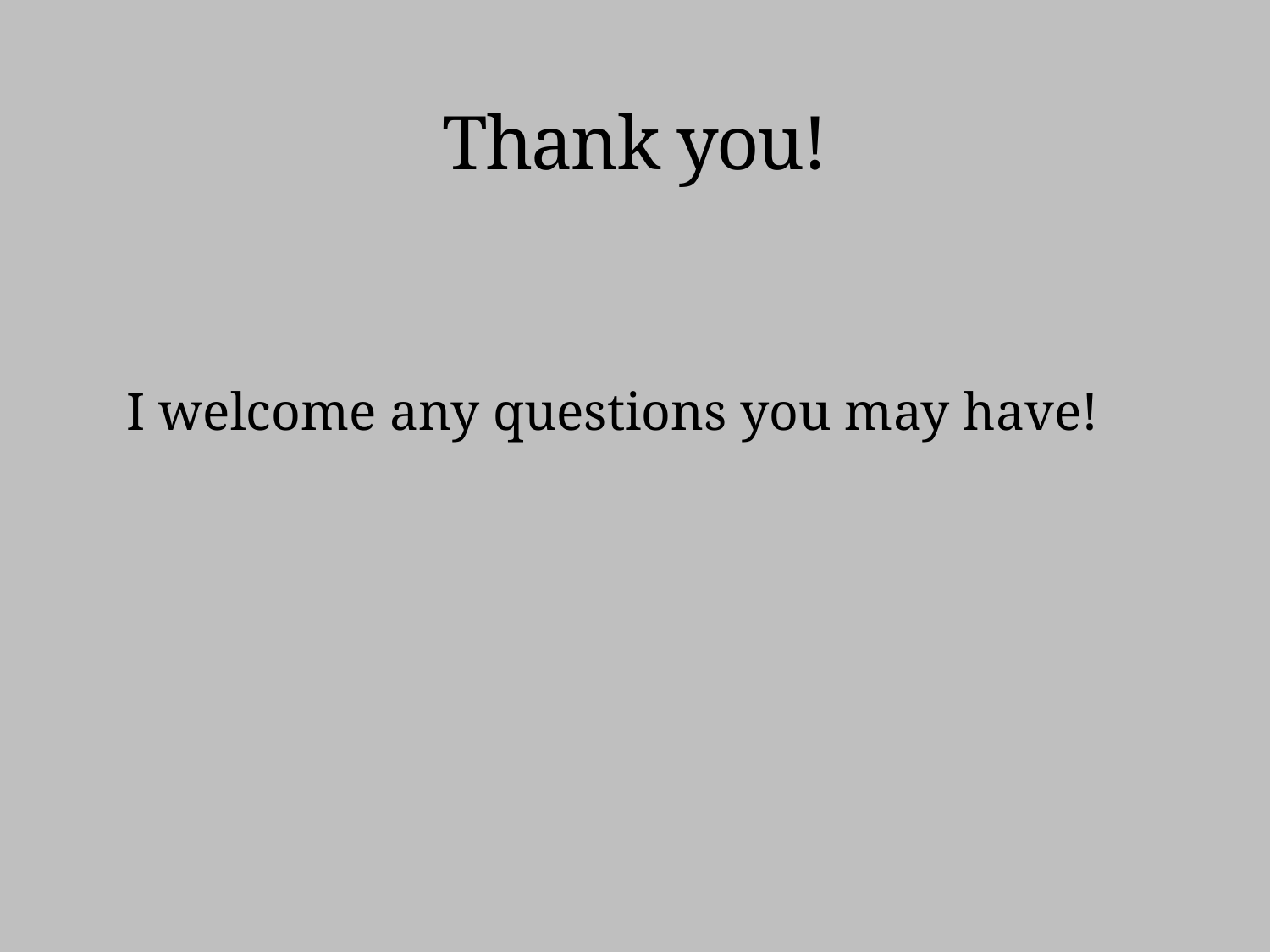

# Thank you!

I welcome any questions you may have!